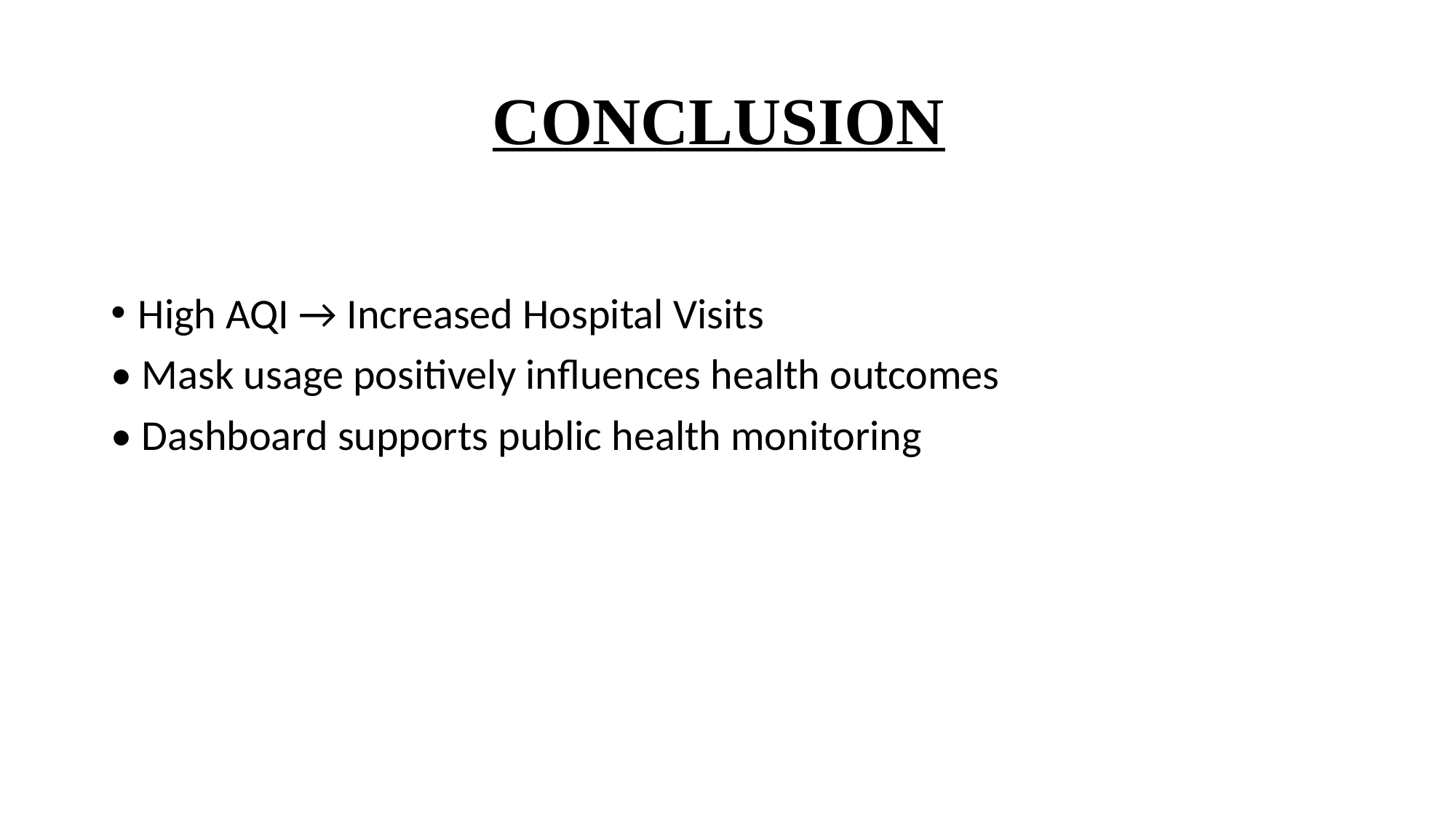

# CONCLUSION
High AQI → Increased Hospital Visits
• Mask usage positively influences health outcomes
• Dashboard supports public health monitoring